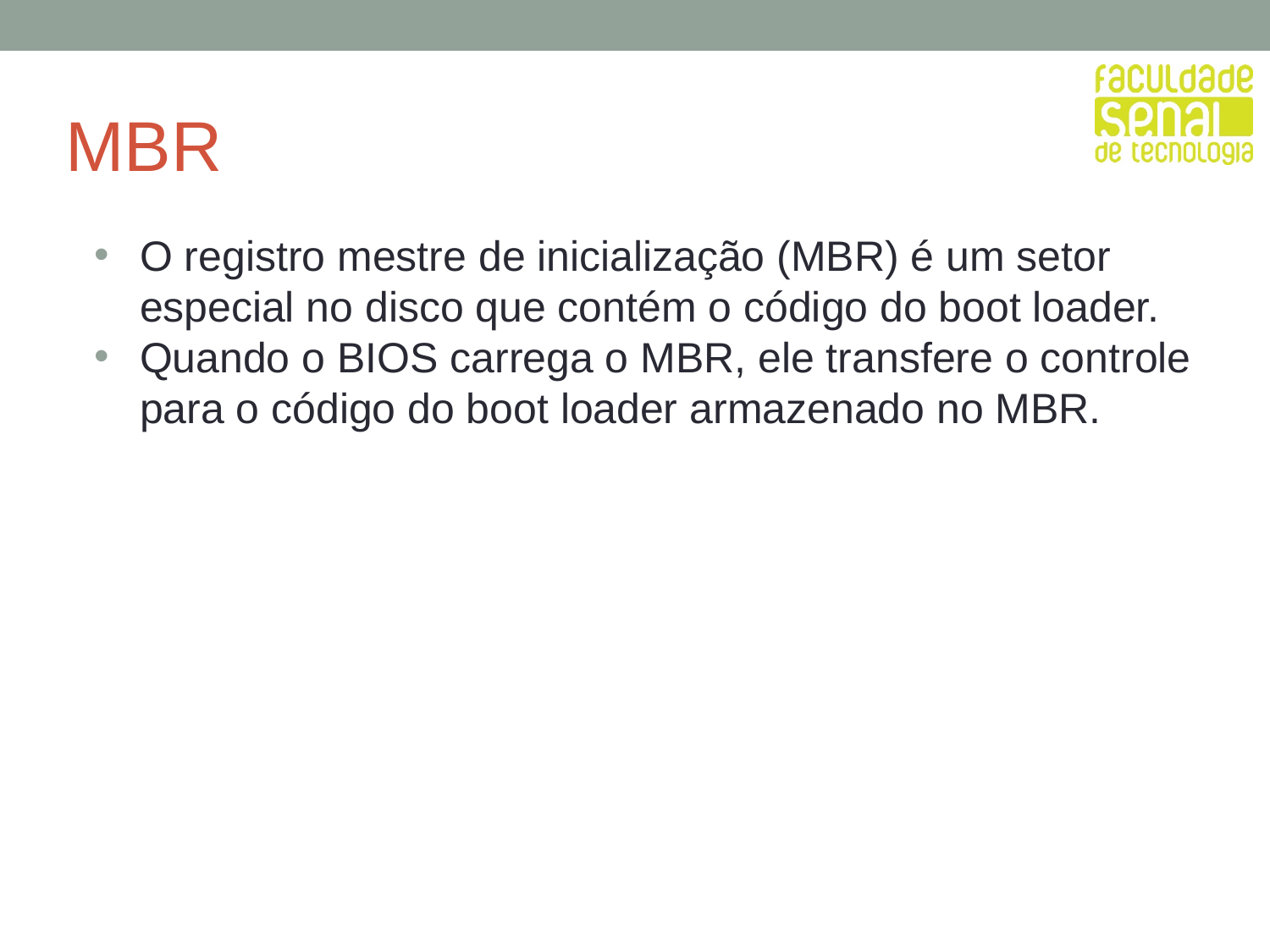

# MBR
O registro mestre de inicialização (MBR) é um setor especial no disco que contém o código do boot loader.
Quando o BIOS carrega o MBR, ele transfere o controle para o código do boot loader armazenado no MBR.